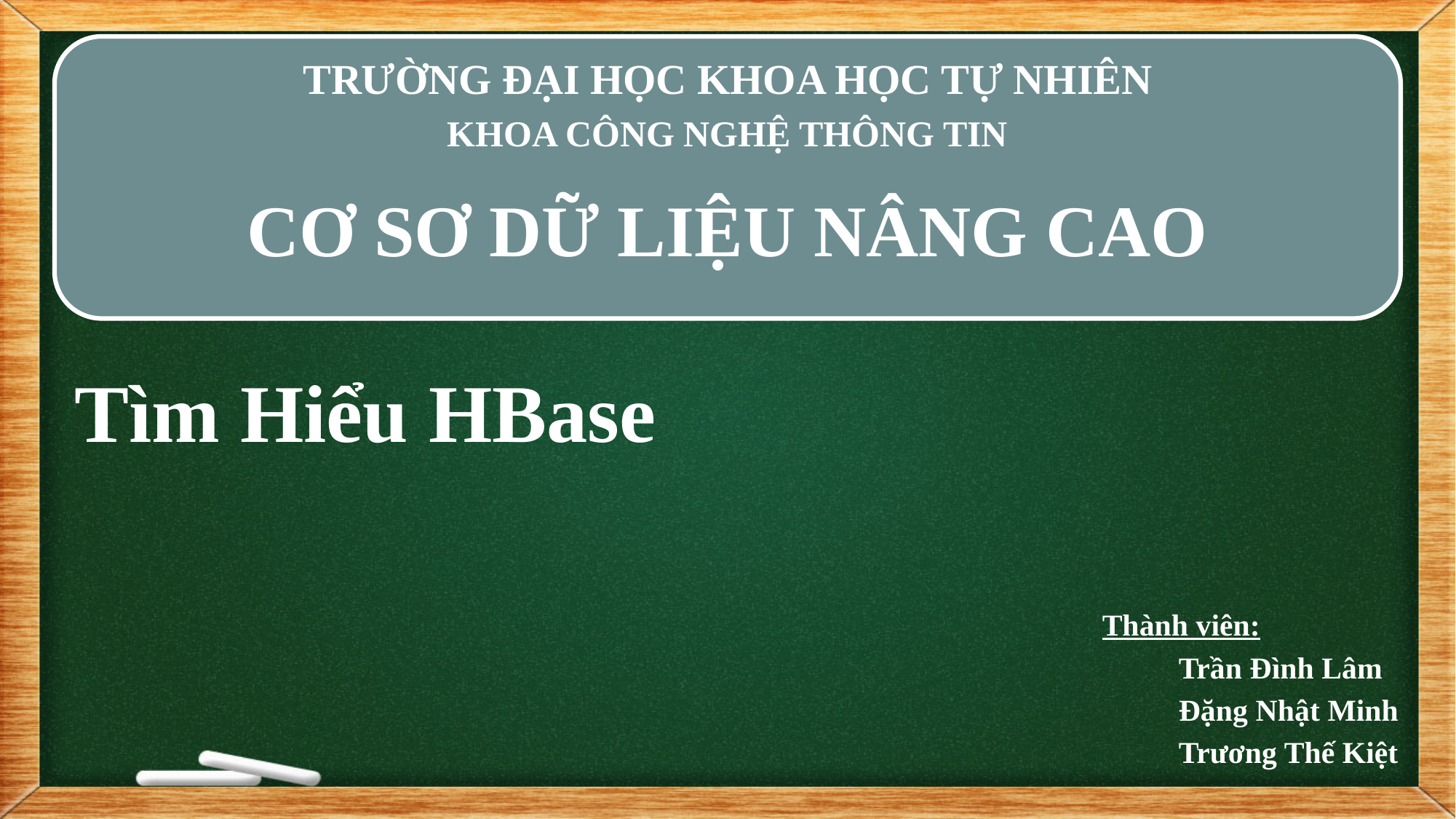

TRƯỜNG ĐẠI HỌC KHOA HỌC TỰ NHIÊN

KHOA CÔNG NGHỆ THÔNG TIN
CƠ SƠ DỮ LIỆU NÂNG CAO
Tìm Hiểu HBase
Thành viên:
          Trần Đình Lâm
          Đặng Nhật Minh
          Trương Thế Kiệt